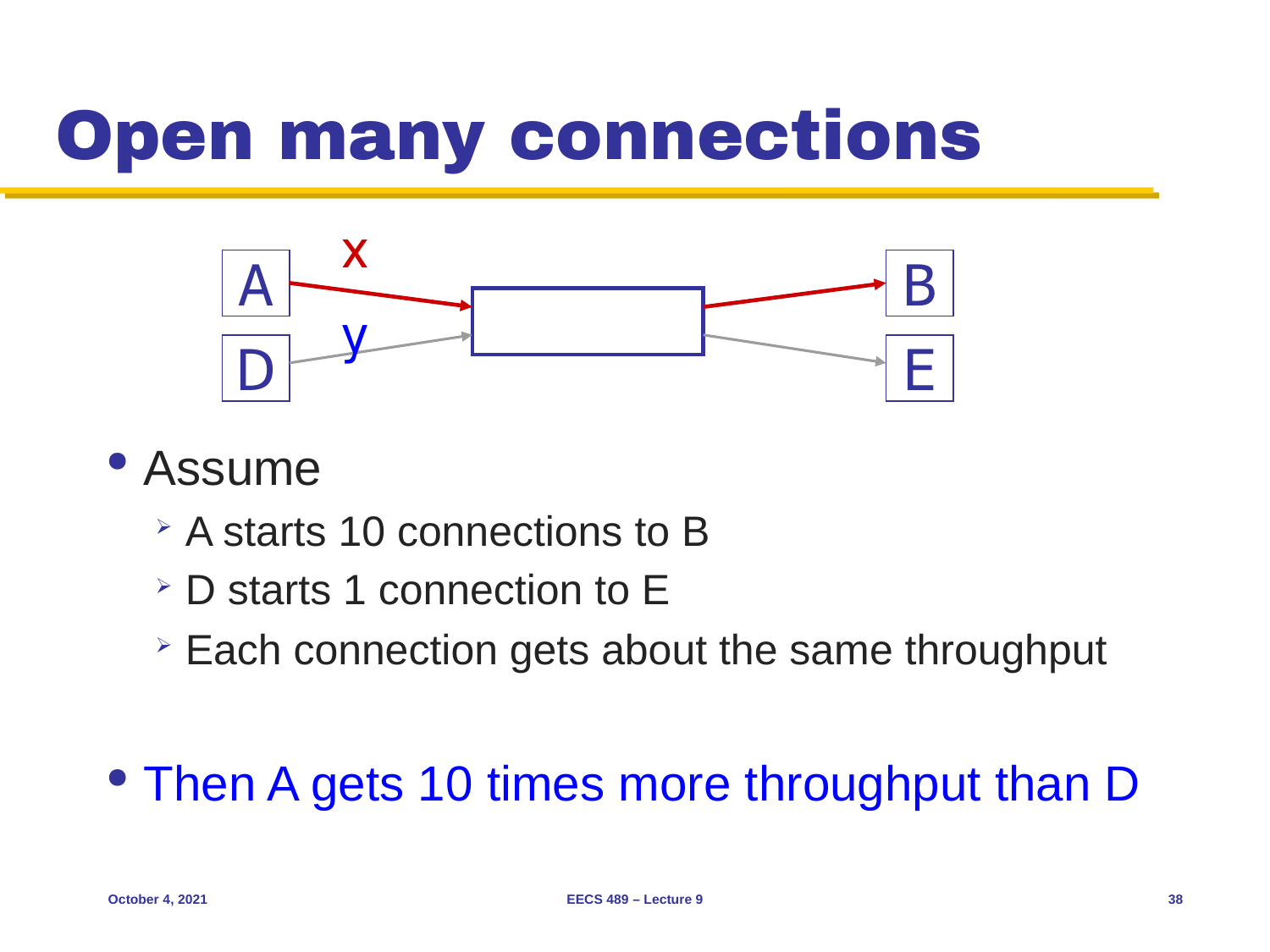

# Open many connections

x

A
B

y
D

E

Assume
A starts 10 connections to B
D starts 1 connection to E
Each connection gets about the same throughput

Then A gets 10 times more throughput than D
October 4, 2021
EECS 489 – Lecture 9
38